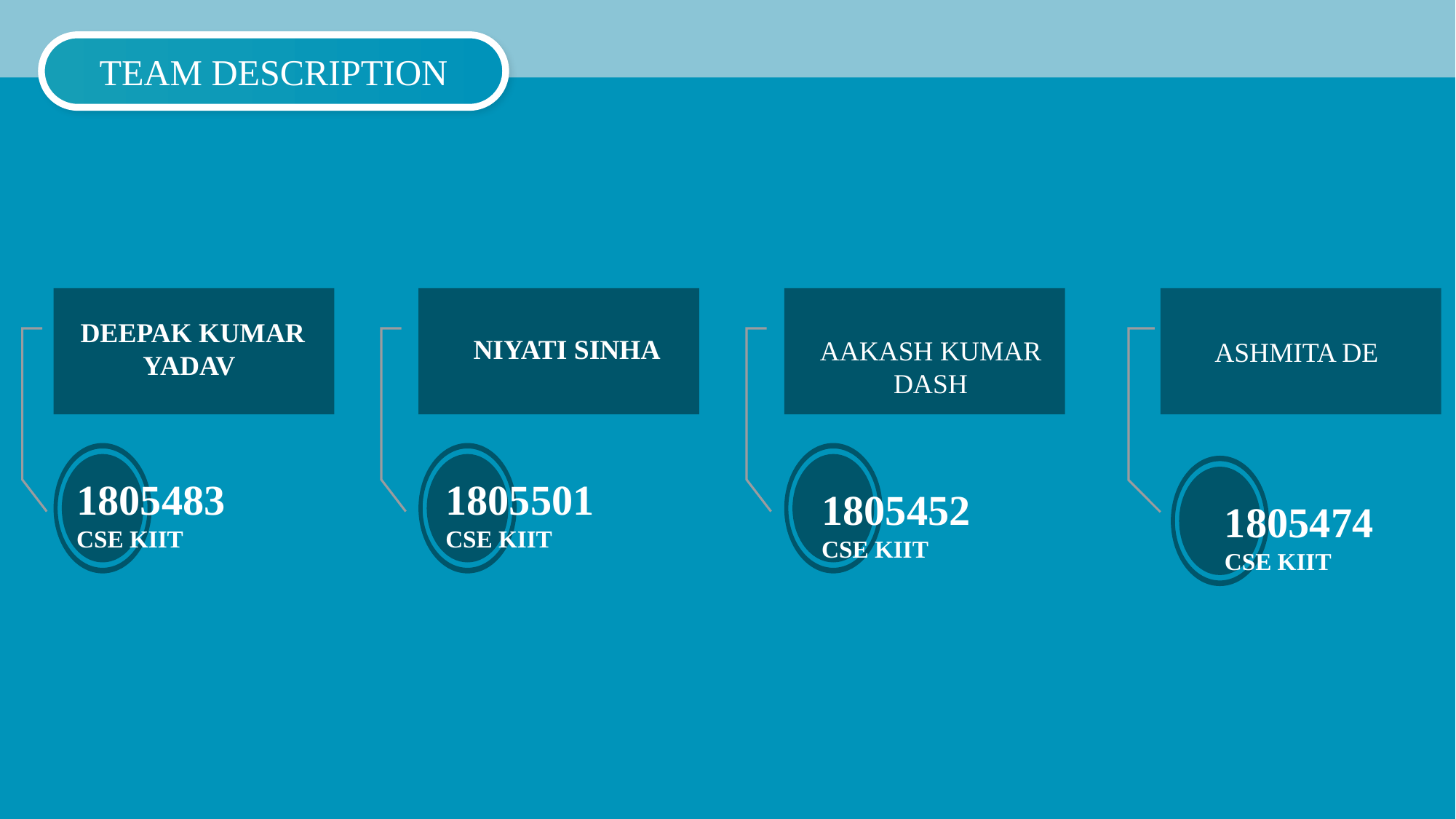

TEAM DESCRIPTION

DEEPAK KUMAR YADAV
NIYATI SINHA
AAKASH KUMAR DASH

1805483
CSE KIIT
1805501
CSE KIIT

 ASHMITA DE

1805452
CSE KIIT
1805474
CSE KIIT